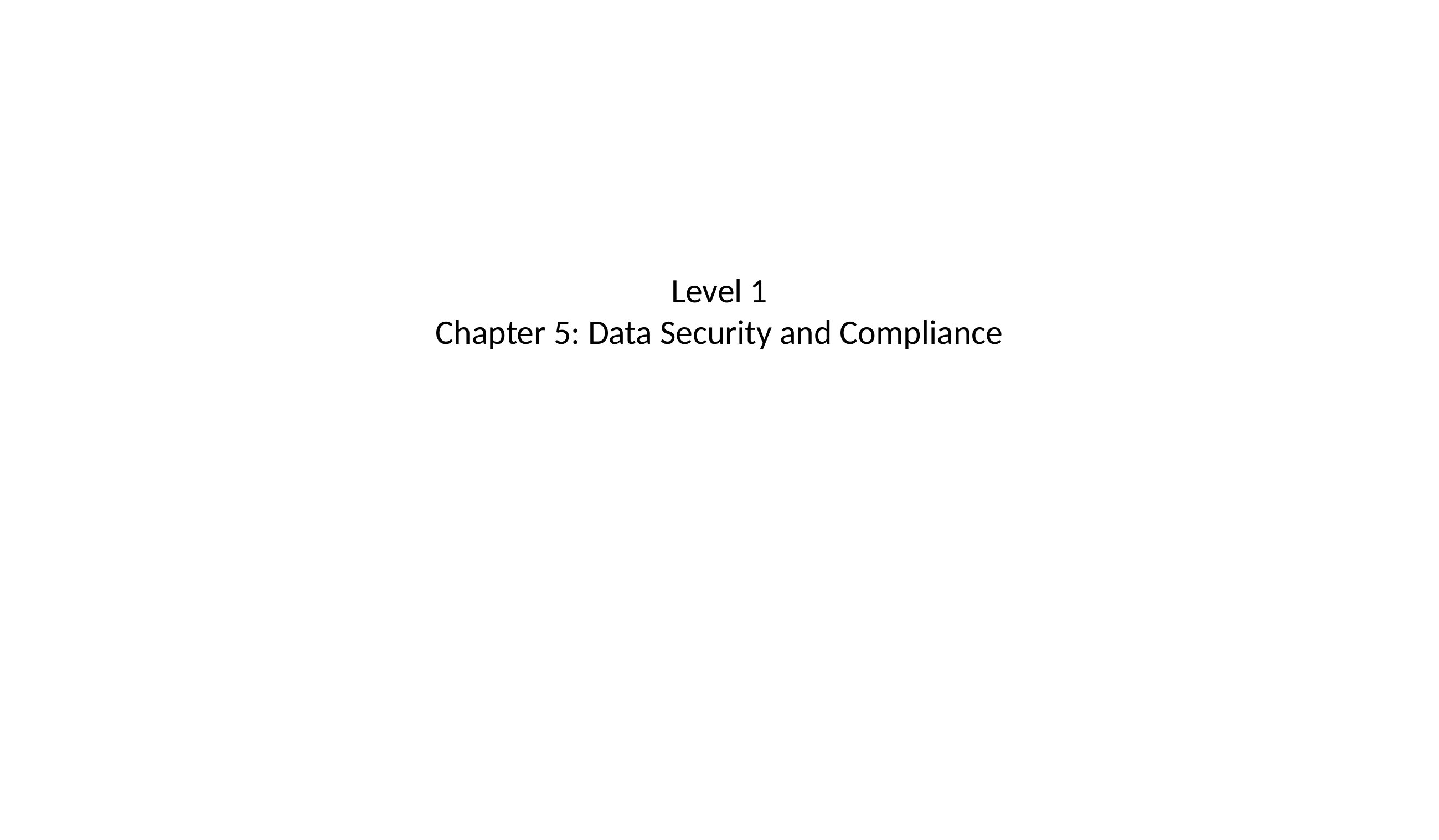

# Level 1 Chapter 5: Data Security and Compliance